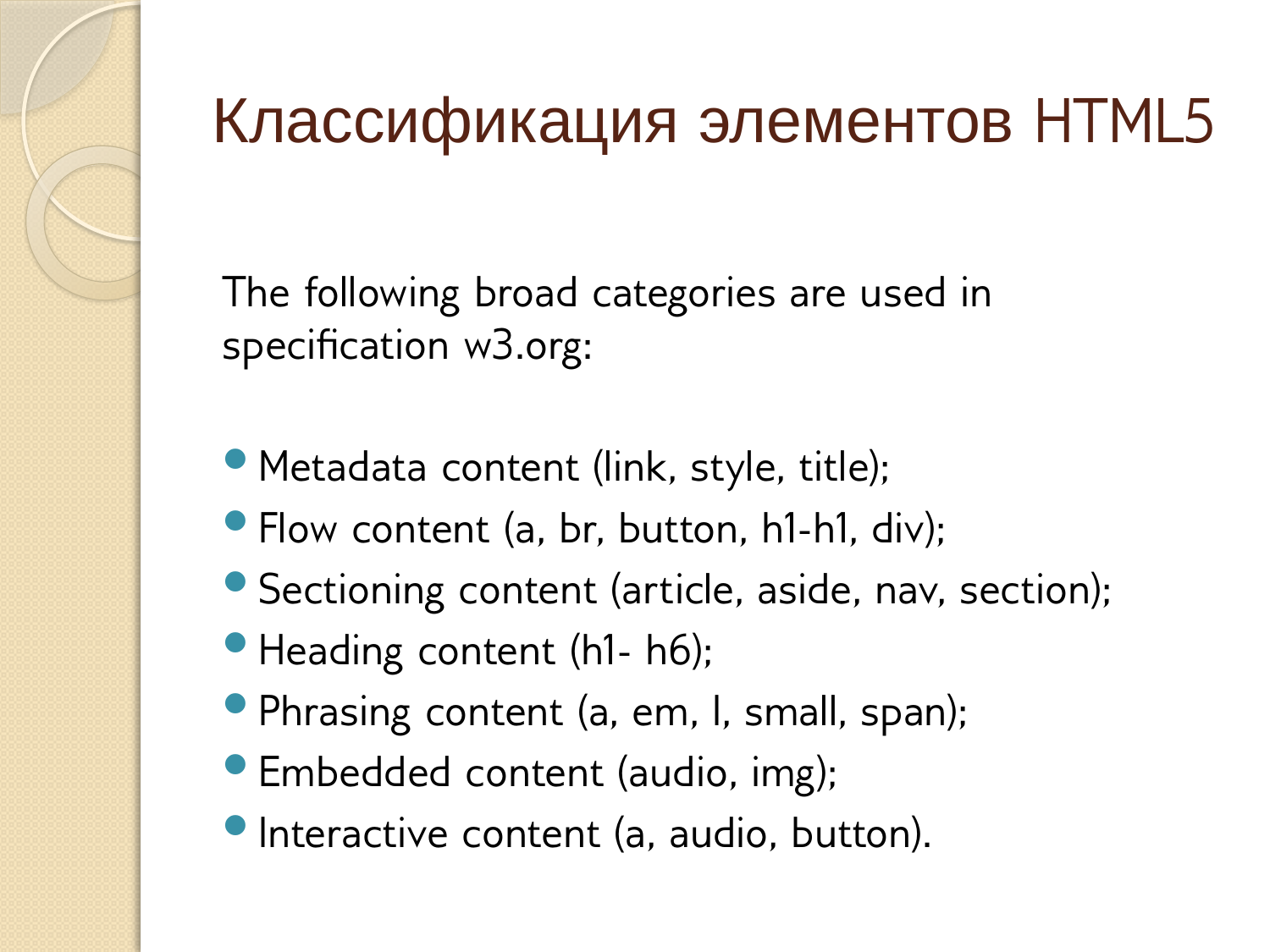

# Классификация элементов HTML5
The following broad categories are used in  specification w3.org:

Metadata content (link, style, title);
Flow content (a, br, button, h1-h1, div);
Sectioning content (article, aside, nav, section);
Heading content (h1- h6);
Phrasing content (a, em, I, small, span);
Embedded content (audio, img);
Interactive content (a, audio, button).